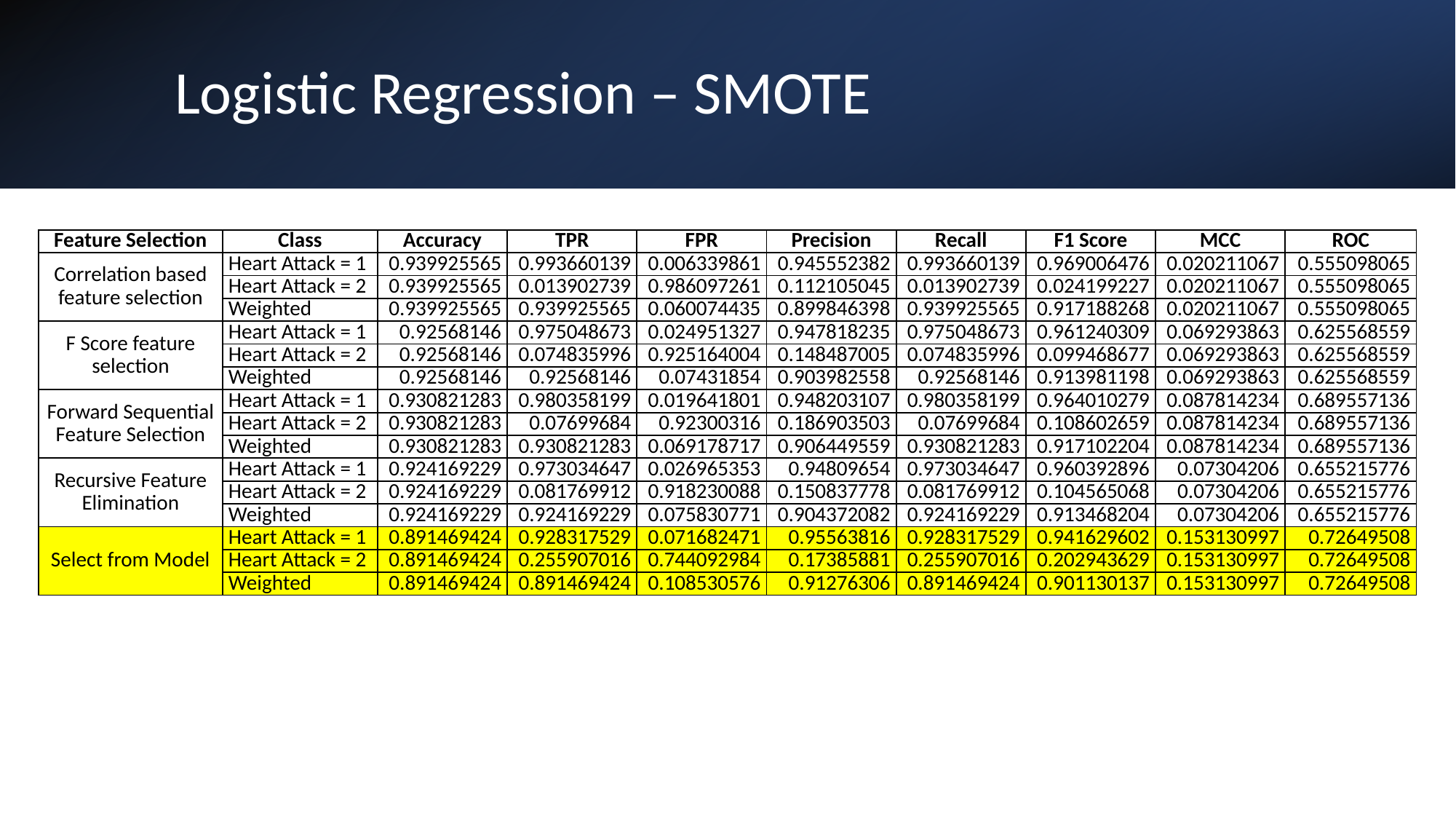

# Logistic Regression – SMOTE
| Feature Selection | Class | Accuracy | TPR | FPR | Precision | Recall | F1 Score | MCC | ROC |
| --- | --- | --- | --- | --- | --- | --- | --- | --- | --- |
| Correlation based feature selection | Heart Attack = 1 | 0.939925565 | 0.993660139 | 0.006339861 | 0.945552382 | 0.993660139 | 0.969006476 | 0.020211067 | 0.555098065 |
|  | Heart Attack = 2 | 0.939925565 | 0.013902739 | 0.986097261 | 0.112105045 | 0.013902739 | 0.024199227 | 0.020211067 | 0.555098065 |
|  | Weighted | 0.939925565 | 0.939925565 | 0.060074435 | 0.899846398 | 0.939925565 | 0.917188268 | 0.020211067 | 0.555098065 |
| F Score feature selection | Heart Attack = 1 | 0.92568146 | 0.975048673 | 0.024951327 | 0.947818235 | 0.975048673 | 0.961240309 | 0.069293863 | 0.625568559 |
|  | Heart Attack = 2 | 0.92568146 | 0.074835996 | 0.925164004 | 0.148487005 | 0.074835996 | 0.099468677 | 0.069293863 | 0.625568559 |
|  | Weighted | 0.92568146 | 0.92568146 | 0.07431854 | 0.903982558 | 0.92568146 | 0.913981198 | 0.069293863 | 0.625568559 |
| Forward Sequential Feature Selection | Heart Attack = 1 | 0.930821283 | 0.980358199 | 0.019641801 | 0.948203107 | 0.980358199 | 0.964010279 | 0.087814234 | 0.689557136 |
|  | Heart Attack = 2 | 0.930821283 | 0.07699684 | 0.92300316 | 0.186903503 | 0.07699684 | 0.108602659 | 0.087814234 | 0.689557136 |
|  | Weighted | 0.930821283 | 0.930821283 | 0.069178717 | 0.906449559 | 0.930821283 | 0.917102204 | 0.087814234 | 0.689557136 |
| Recursive Feature Elimination | Heart Attack = 1 | 0.924169229 | 0.973034647 | 0.026965353 | 0.94809654 | 0.973034647 | 0.960392896 | 0.07304206 | 0.655215776 |
|  | Heart Attack = 2 | 0.924169229 | 0.081769912 | 0.918230088 | 0.150837778 | 0.081769912 | 0.104565068 | 0.07304206 | 0.655215776 |
|  | Weighted | 0.924169229 | 0.924169229 | 0.075830771 | 0.904372082 | 0.924169229 | 0.913468204 | 0.07304206 | 0.655215776 |
| Select from Model | Heart Attack = 1 | 0.891469424 | 0.928317529 | 0.071682471 | 0.95563816 | 0.928317529 | 0.941629602 | 0.153130997 | 0.72649508 |
|  | Heart Attack = 2 | 0.891469424 | 0.255907016 | 0.744092984 | 0.17385881 | 0.255907016 | 0.202943629 | 0.153130997 | 0.72649508 |
|  | Weighted | 0.891469424 | 0.891469424 | 0.108530576 | 0.91276306 | 0.891469424 | 0.901130137 | 0.153130997 | 0.72649508 |